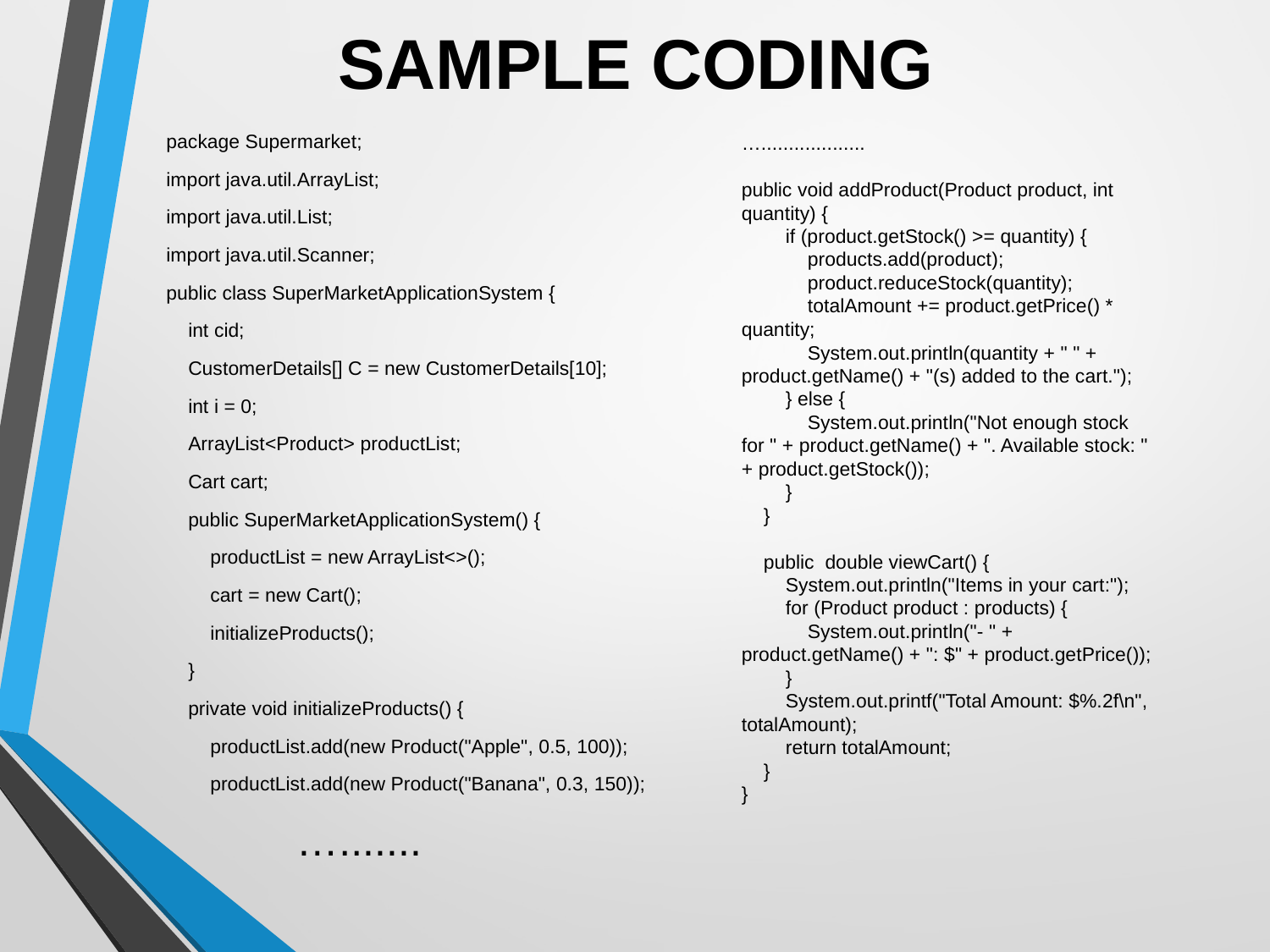

# SAMPLE CODING
package Supermarket;
import java.util.ArrayList;
import java.util.List;
import java.util.Scanner;
public class SuperMarketApplicationSystem {
    int cid;
    CustomerDetails[] C = new CustomerDetails[10];
    int i = 0;
    ArrayList<Product> productList;
    Cart cart;
    public SuperMarketApplicationSystem() {
        productList = new ArrayList<>();
        cart = new Cart();
        initializeProducts();
    }
    private void initializeProducts() {
        productList.add(new Product("Apple", 0.5, 100));
        productList.add(new Product("Banana", 0.3, 150));
           ….......

…...................

public void addProduct(Product product, int quantity) {
        if (product.getStock() >= quantity) {
            products.add(product);
            product.reduceStock(quantity);
            totalAmount += product.getPrice() * quantity;
            System.out.println(quantity + " " + product.getName() + "(s) added to the cart.");
        } else {
            System.out.println("Not enough stock for " + product.getName() + ". Available stock: " + product.getStock());
        }
    }

    public  double viewCart() {
        System.out.println("Items in your cart:");
        for (Product product : products) {
            System.out.println("- " + product.getName() + ": $" + product.getPrice());
        }
        System.out.printf("Total Amount: $%.2f\n", totalAmount);
        return totalAmount;
    }
}